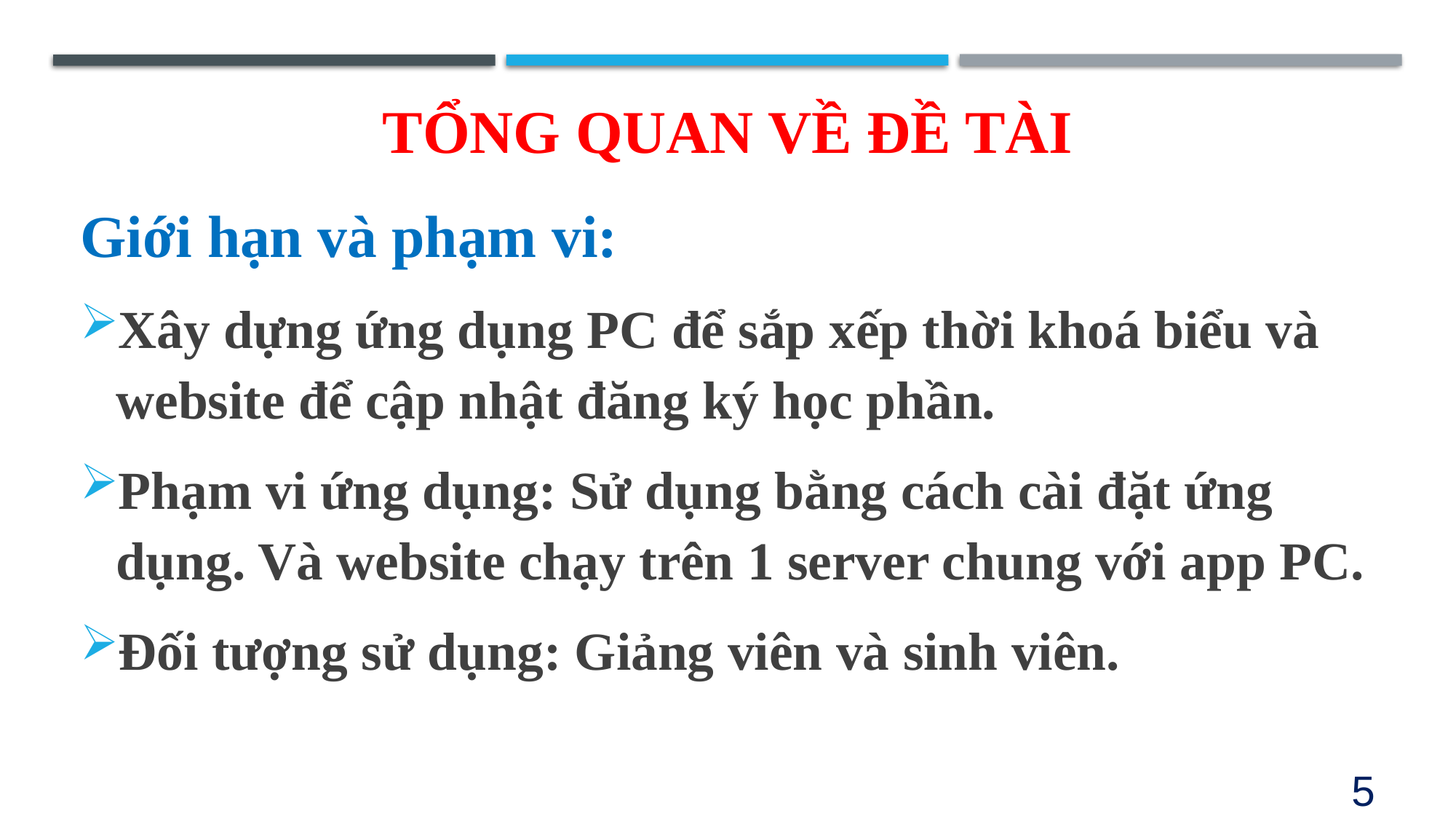

Tổng quan về đề tài
Giới hạn và phạm vi:
Xây dựng ứng dụng PC để sắp xếp thời khoá biểu và website để cập nhật đăng ký học phần.
Phạm vi ứng dụng: Sử dụng bằng cách cài đặt ứng dụng. Và website chạy trên 1 server chung với app PC.
Đối tượng sử dụng: Giảng viên và sinh viên.
5